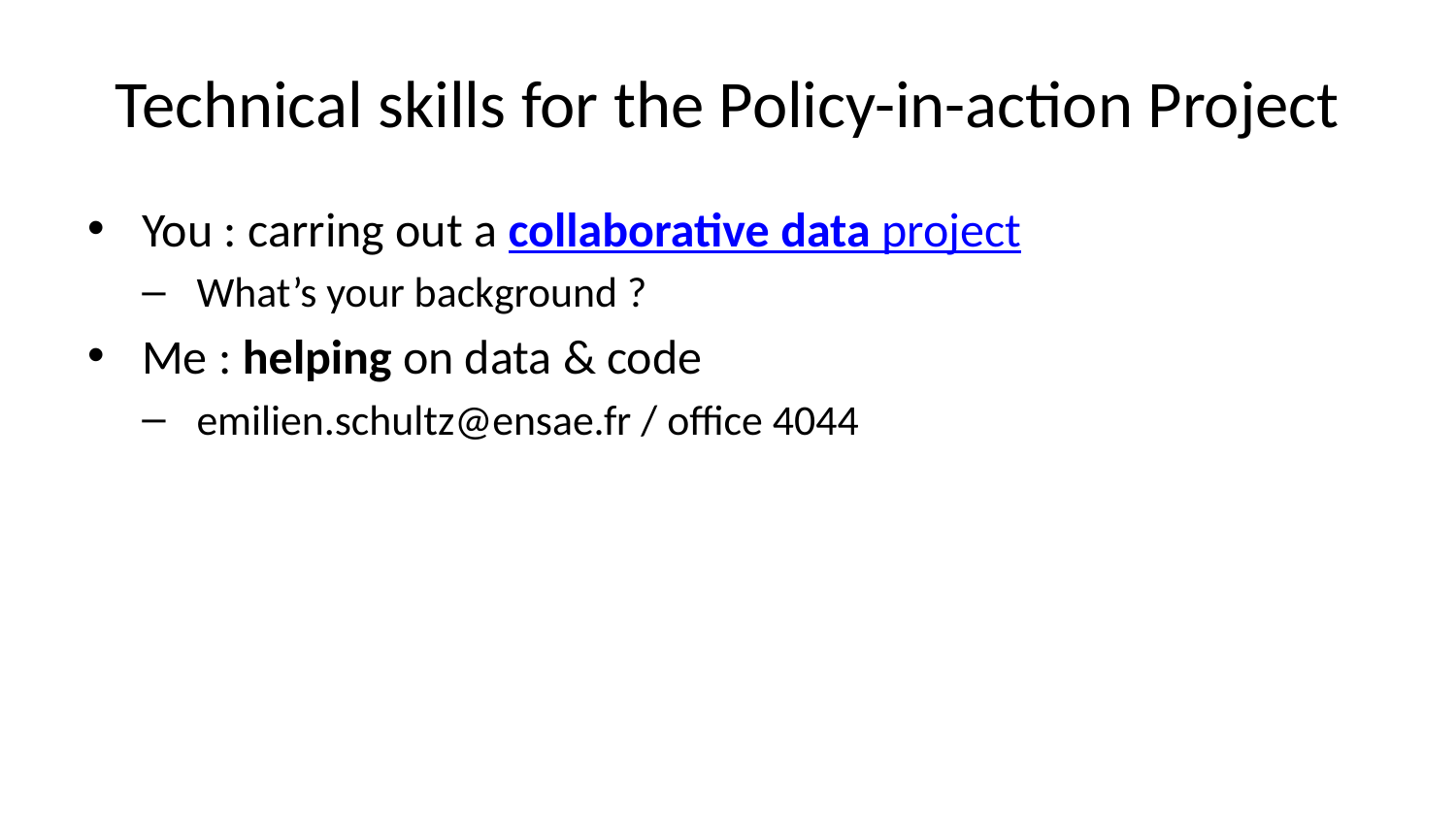

# Technical skills for the Policy-in-action Project
You : carring out a collaborative data project
What’s your background ?
Me : helping on data & code
emilien.schultz@ensae.fr / office 4044